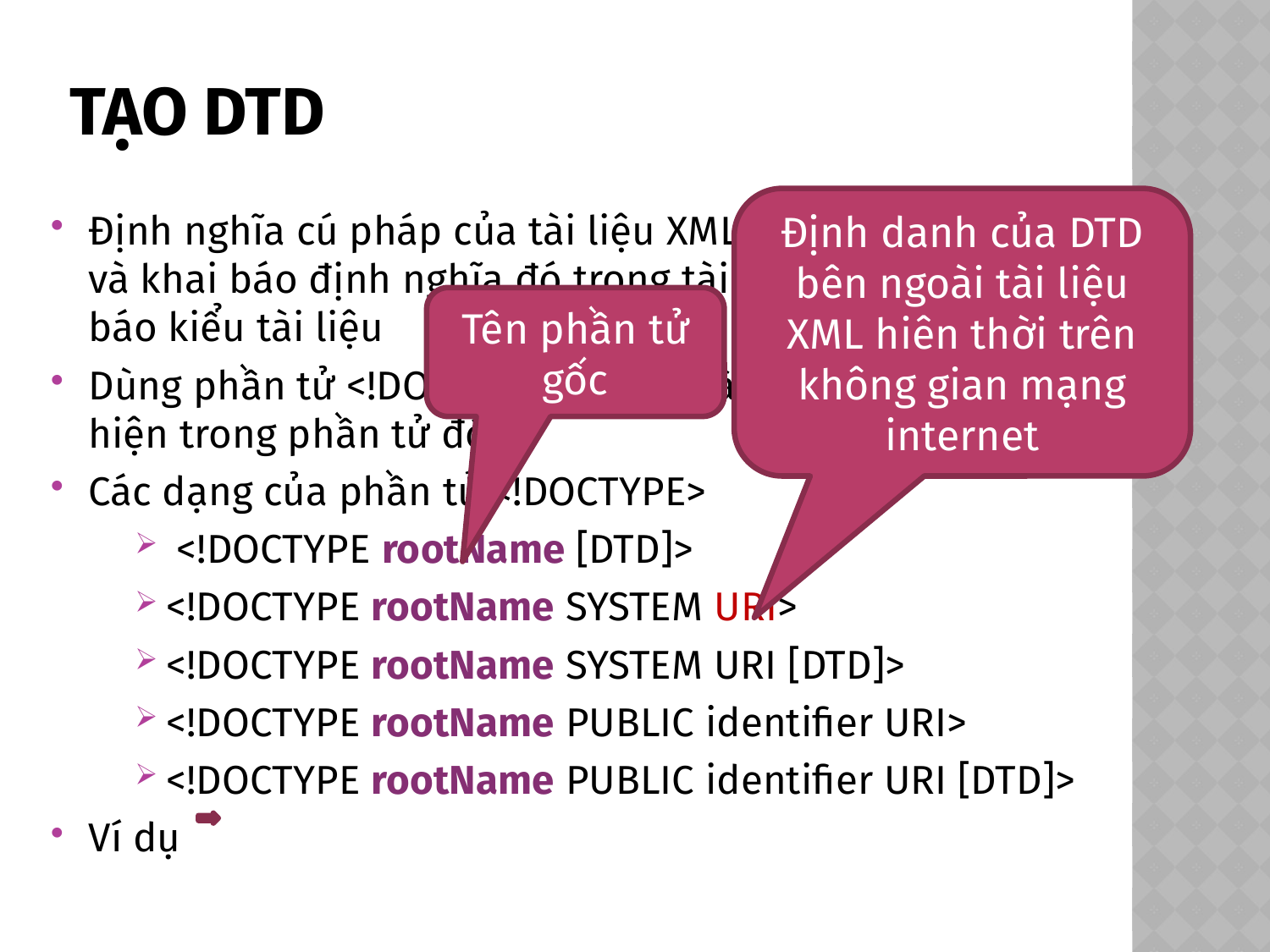

# Tạo dtd
Định danh của DTD bên ngoài tài liệu XML hiên thời trên không gian mạng internet
Định nghĩa cú pháp của tài liệu XML bằng cách dùng dtd và khai báo định nghĩa đó trong tài liệu bằng cách khai báo kiểu tài liệu
Dùng phần tử <!DOCTYPE> để tạo tài liệu DTD và DTD xuất hiện trong phần tử đó
Các dạng của phần tử <!DOCTYPE>
	<!DOCTYPE rootName [DTD]>
 <!DOCTYPE rootName SYSTEM URI>
 <!DOCTYPE rootName SYSTEM URI [DTD]>
 <!DOCTYPE rootName PUBLIC identifier URI>
 <!DOCTYPE rootName PUBLIC identifier URI [DTD]>
Ví dụ
Tên phần tử gốc